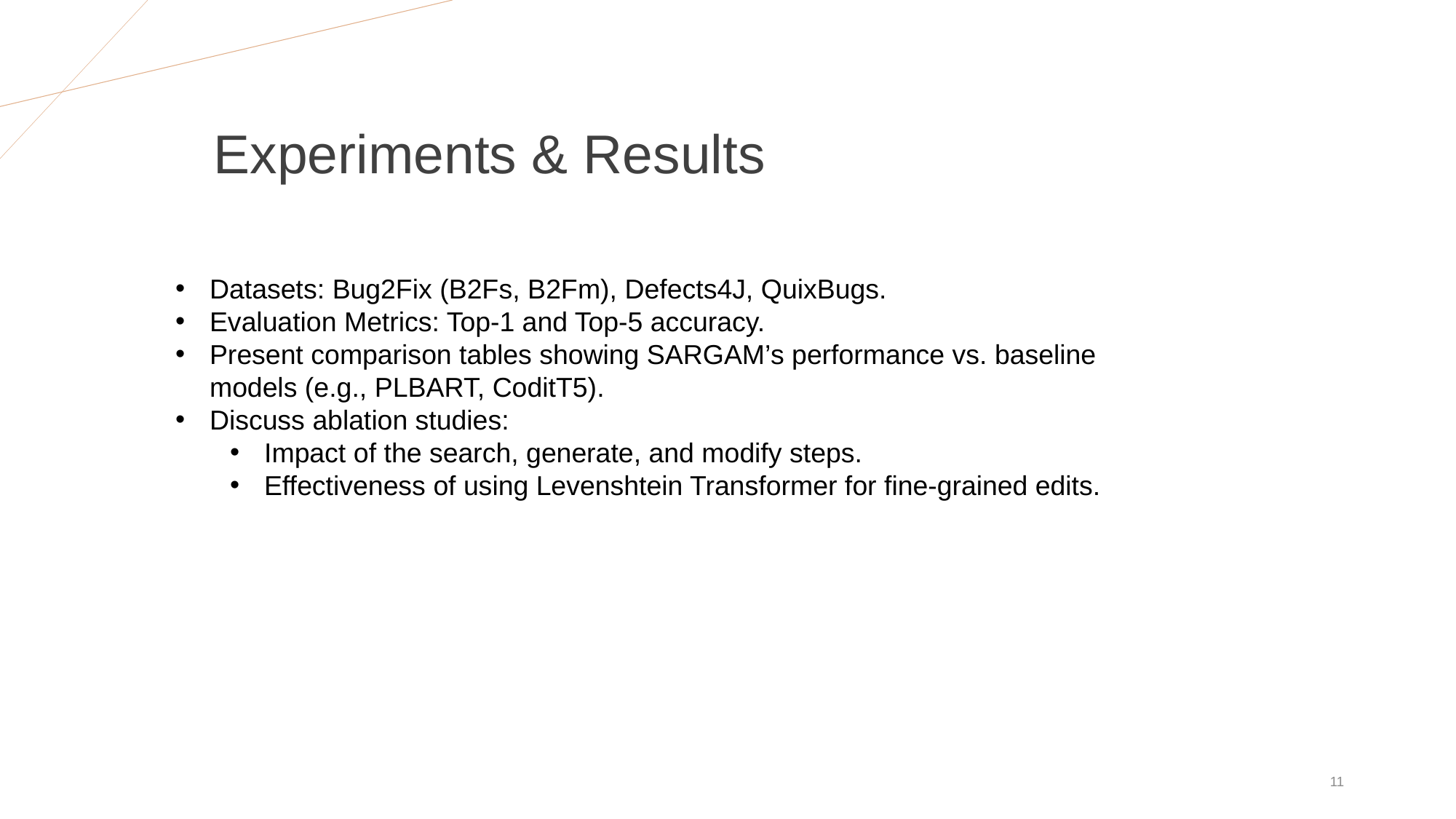

Experiments & Results
Datasets: Bug2Fix (B2Fs, B2Fm), Defects4J, QuixBugs.
Evaluation Metrics: Top-1 and Top-5 accuracy.
Present comparison tables showing SARGAM’s performance vs. baseline models (e.g., PLBART, CoditT5).
Discuss ablation studies:
Impact of the search, generate, and modify steps.
Effectiveness of using Levenshtein Transformer for fine-grained edits.
11